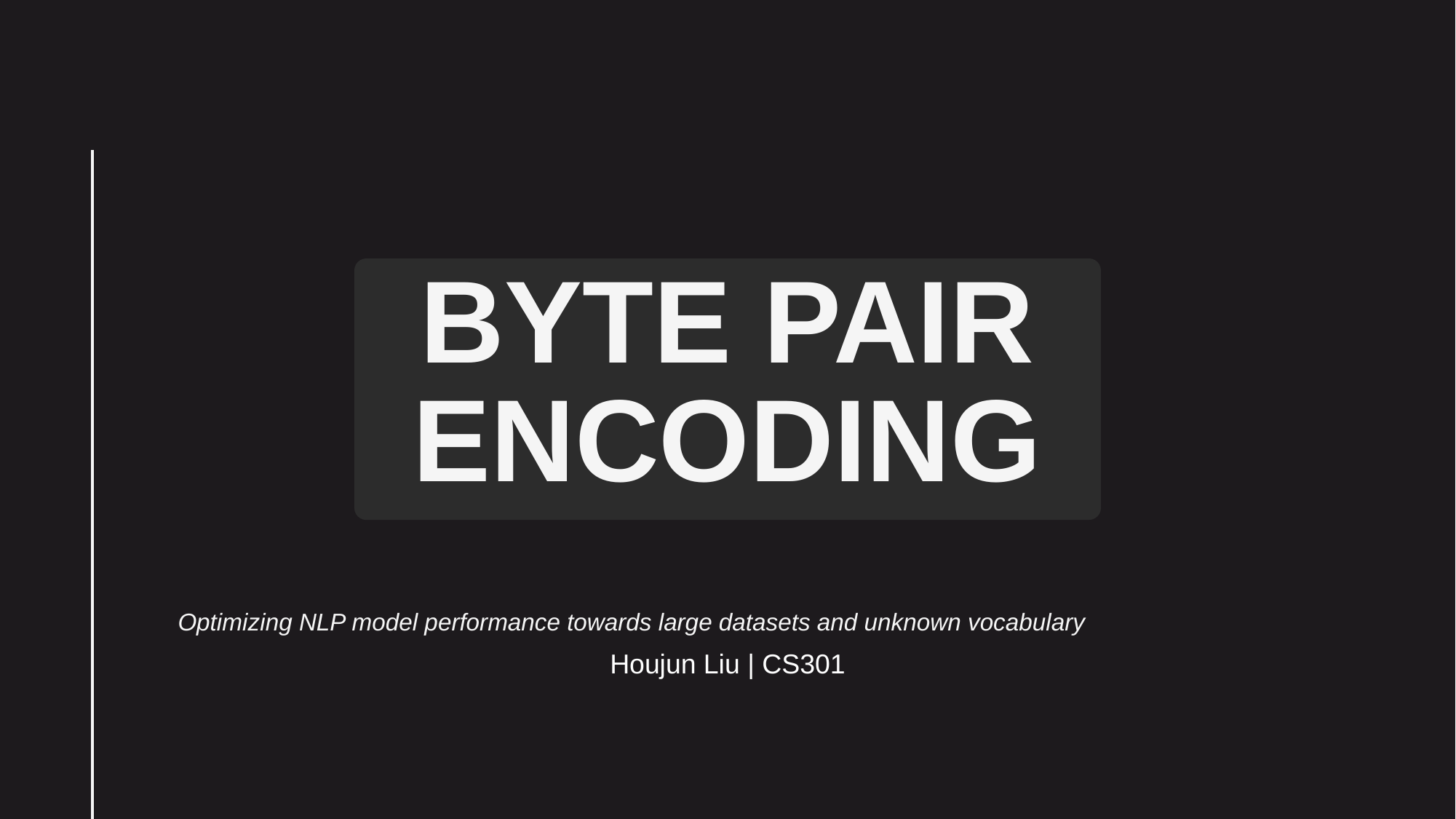

Byte Pair Encoding
Optimizing NLP model performance towards large datasets and unknown vocabulary
Houjun Liu | CS301